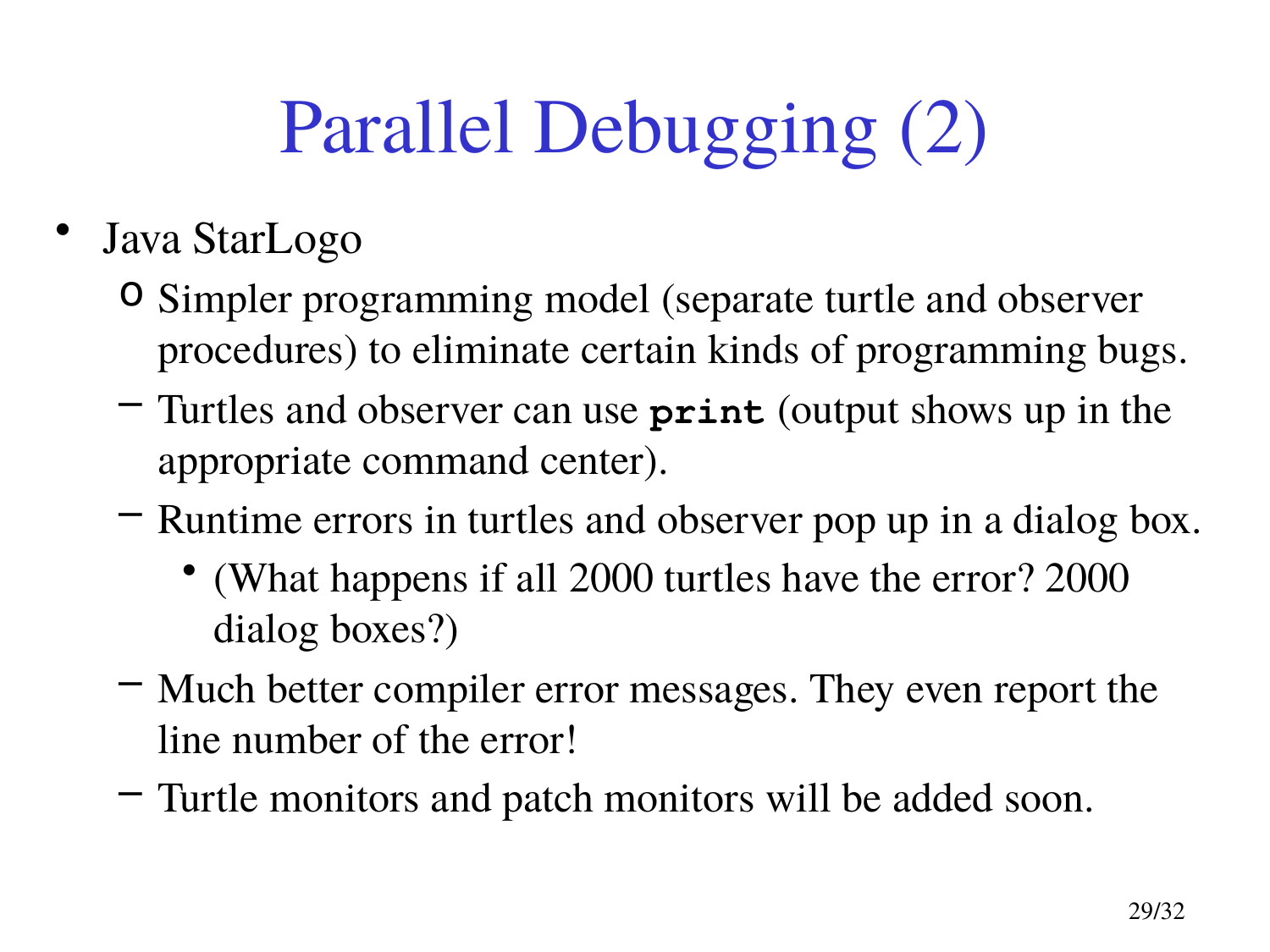

# Parallel Debugging (2)
Java StarLogo
Simpler programming model (separate turtle and observer procedures) to eliminate certain kinds of programming bugs.
Turtles and observer can use print (output shows up in the appropriate command center).
Runtime errors in turtles and observer pop up in a dialog box.
(What happens if all 2000 turtles have the error? 2000 dialog boxes?)
Much better compiler error messages. They even report the line number of the error!
Turtle monitors and patch monitors will be added soon.